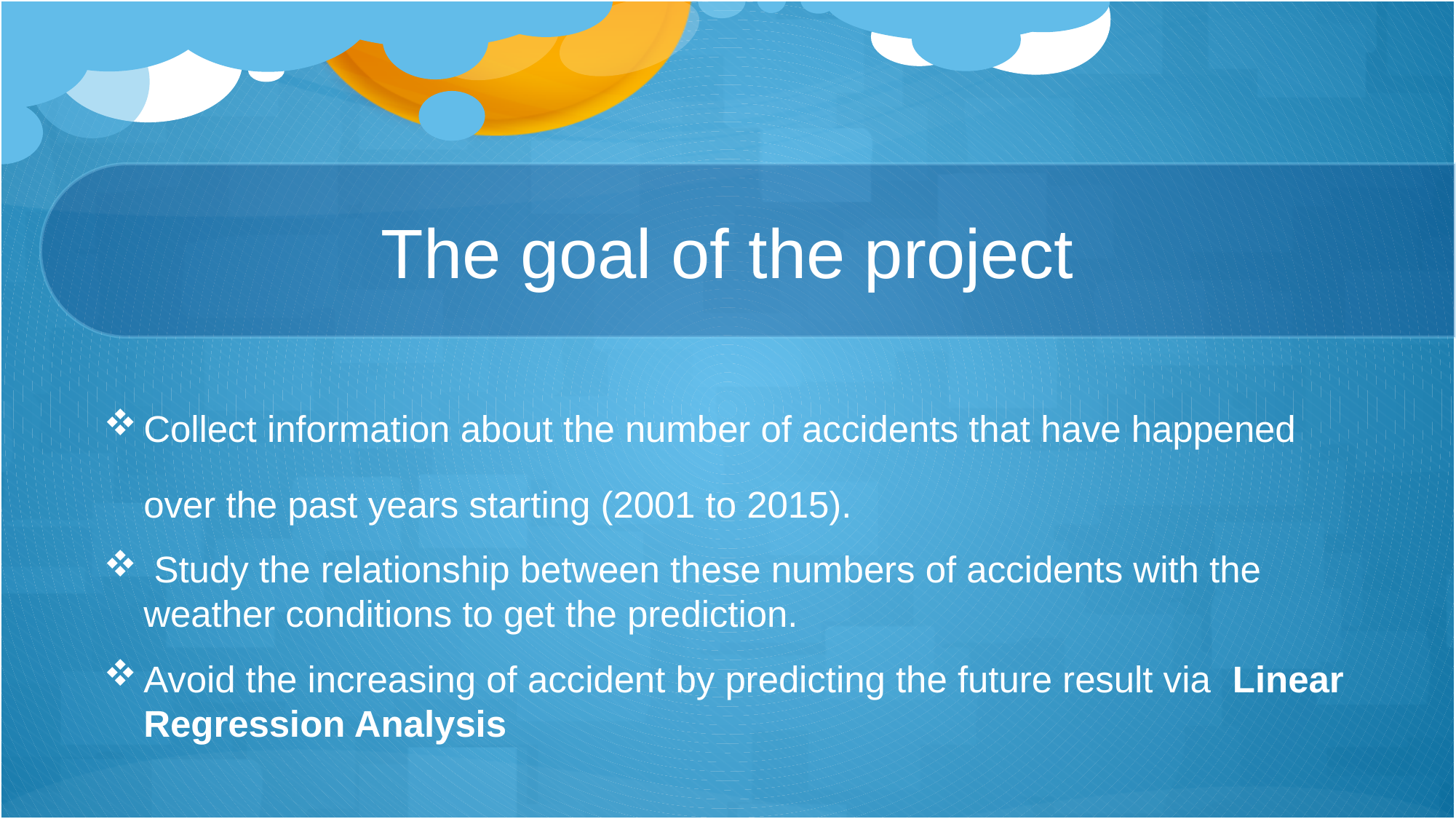

# The goal of the project

Collect information about the number of accidents that have happened over the past years starting (2001 to 2015).
 Study the relationship between these numbers of accidents with the weather conditions to get the prediction.
Avoid the increasing of accident by predicting the future result via  Linear Regression Analysis